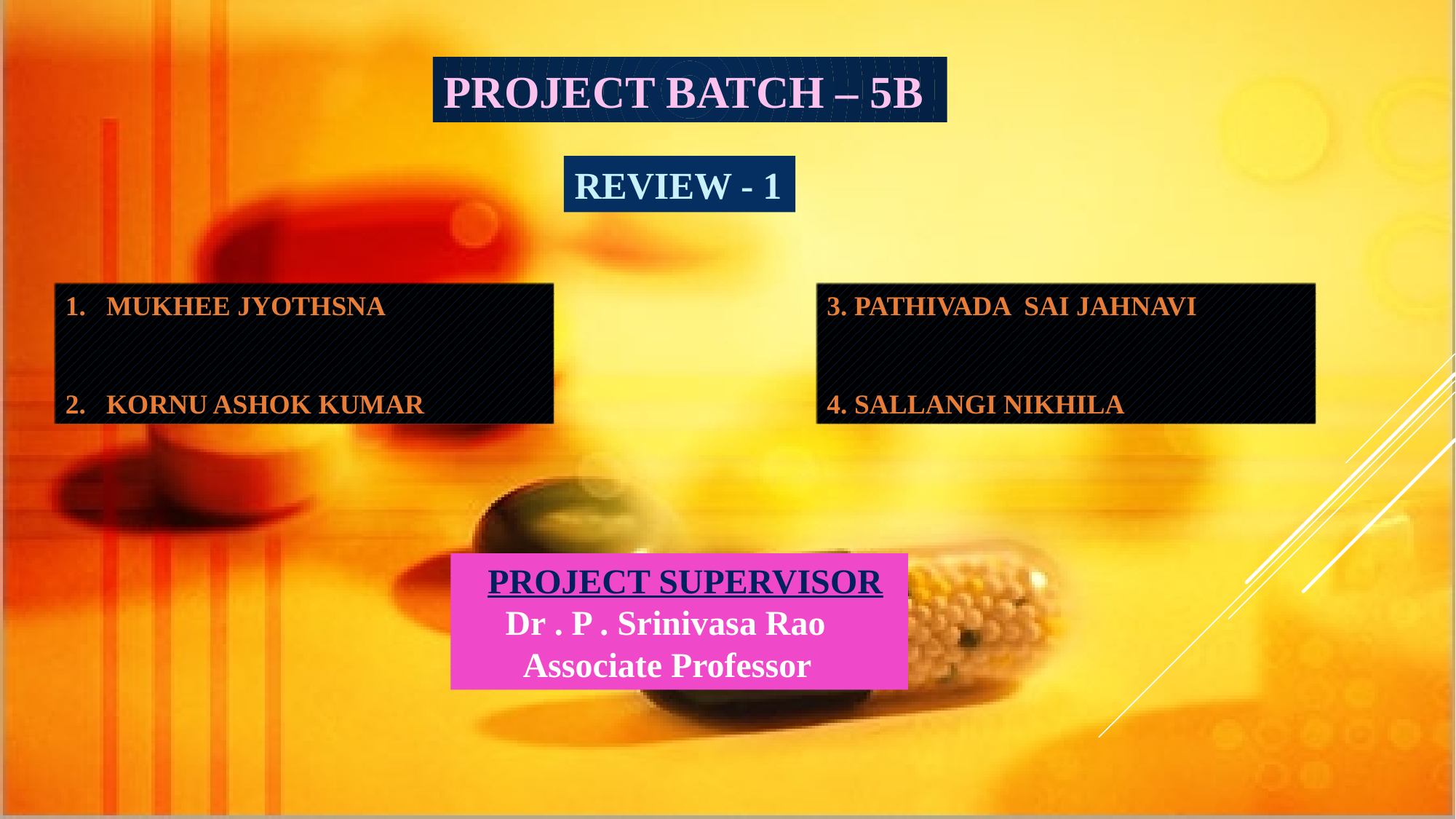

PROJECT BATCH – 5B
REVIEW - 1
3. PATHIVADA  SAI JAHNAVI

4. SALLANGI NIKHILA
MUKHEE JYOTHSNA

KORNU ASHOK KUMAR
   PROJECT SUPERVISOR
     Dr . P . Srinivasa Rao
       Associate Professor